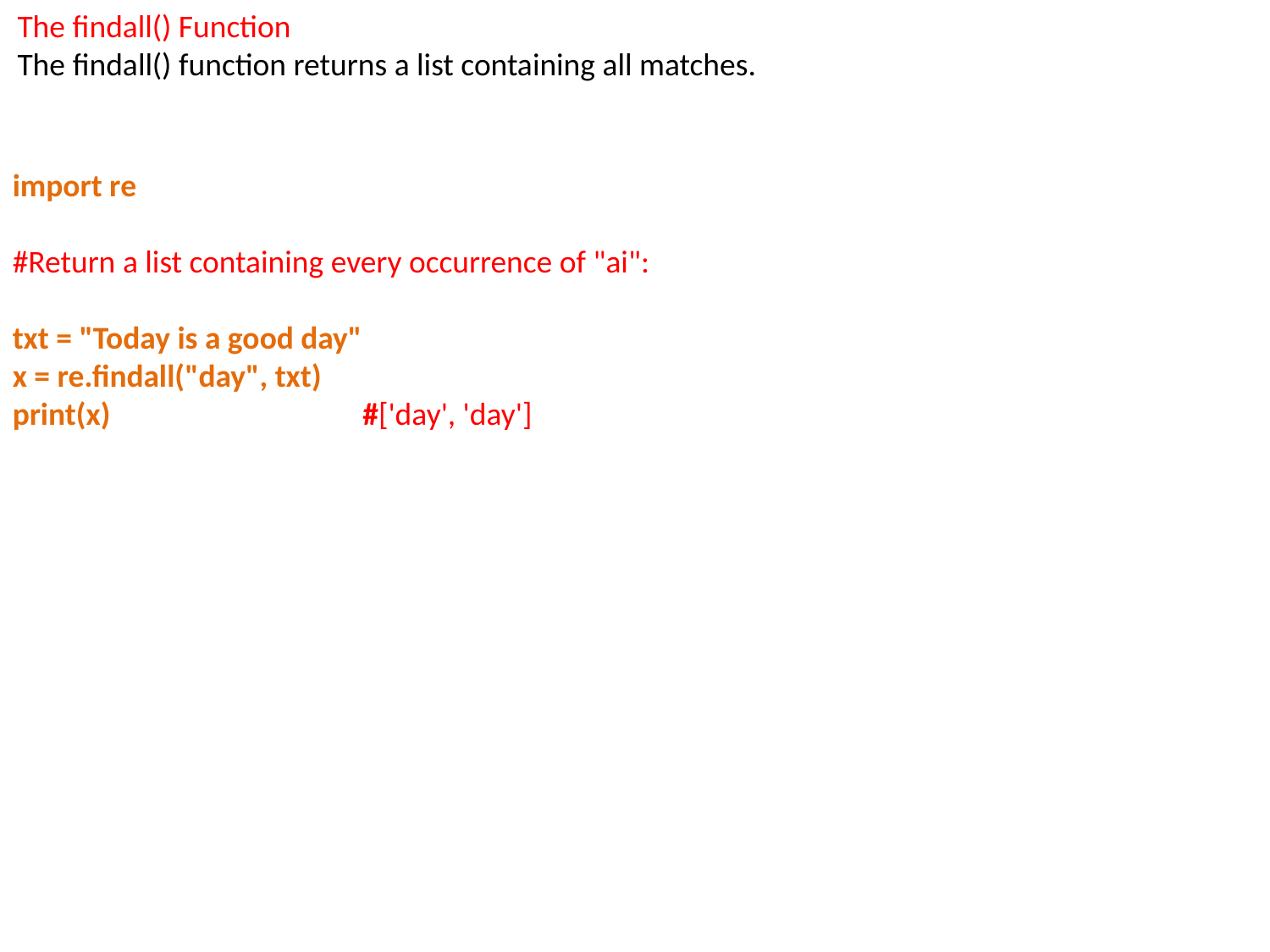

The findall() Function
The findall() function returns a list containing all matches.
import re

#Return a list containing every occurrence of "ai":

txt = "Today is a good day"
x = re.findall("day", txt)
print(x)                                   #['day', 'day']